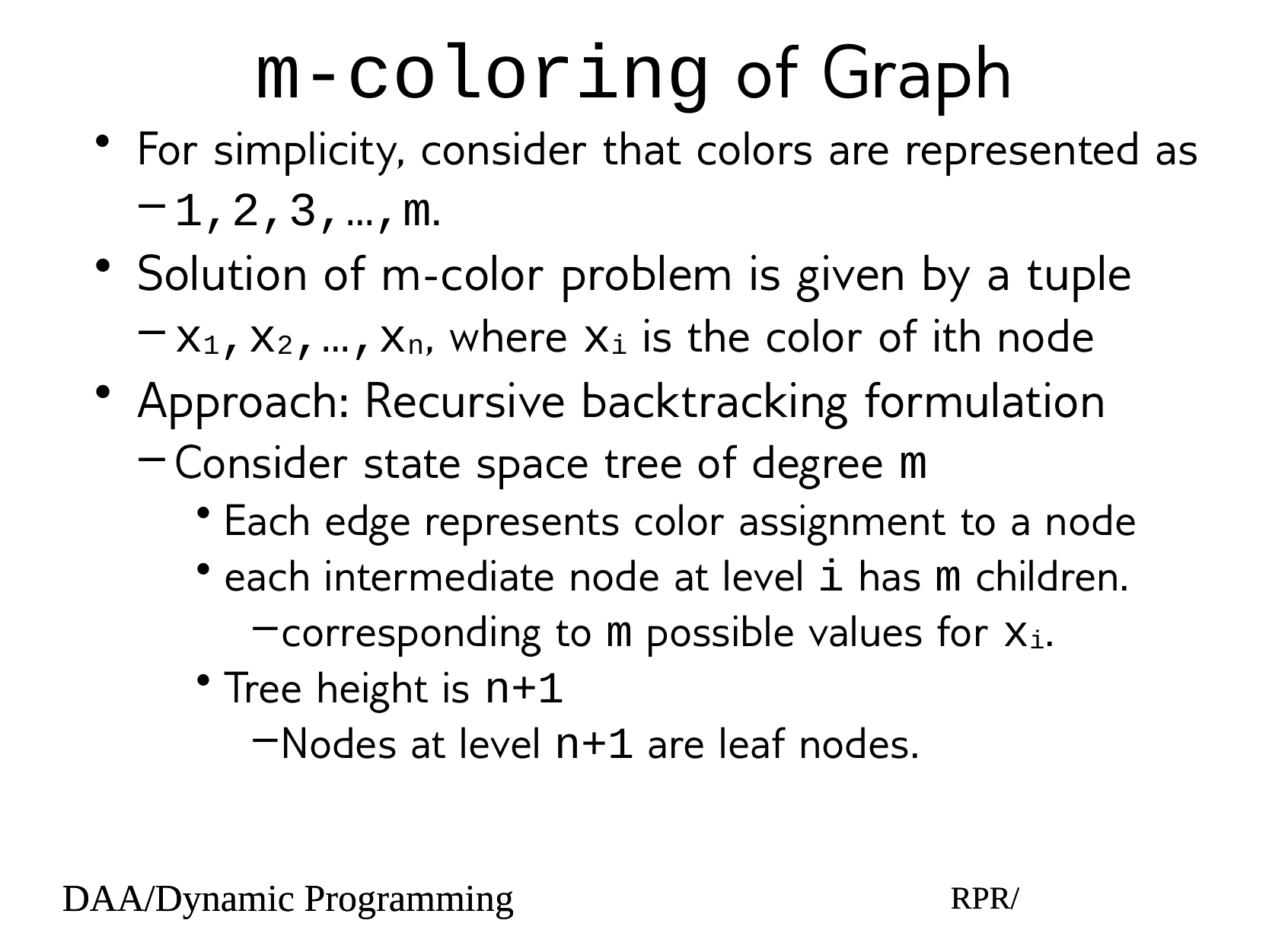

# m-coloring of Graph
For simplicity, consider that colors are represented as
1,2,3,…,m.
Solution of m-color problem is given by a tuple
x1,x2,…,xn, where xi is the color of ith node
Approach: Recursive backtracking formulation
Consider state space tree of degree m
Each edge represents color assignment to a node
each intermediate node at level i has m children.
corresponding to m possible values for xi.
Tree height is n+1
Nodes at level n+1 are leaf nodes.
DAA/Dynamic Programming
RPR/
16